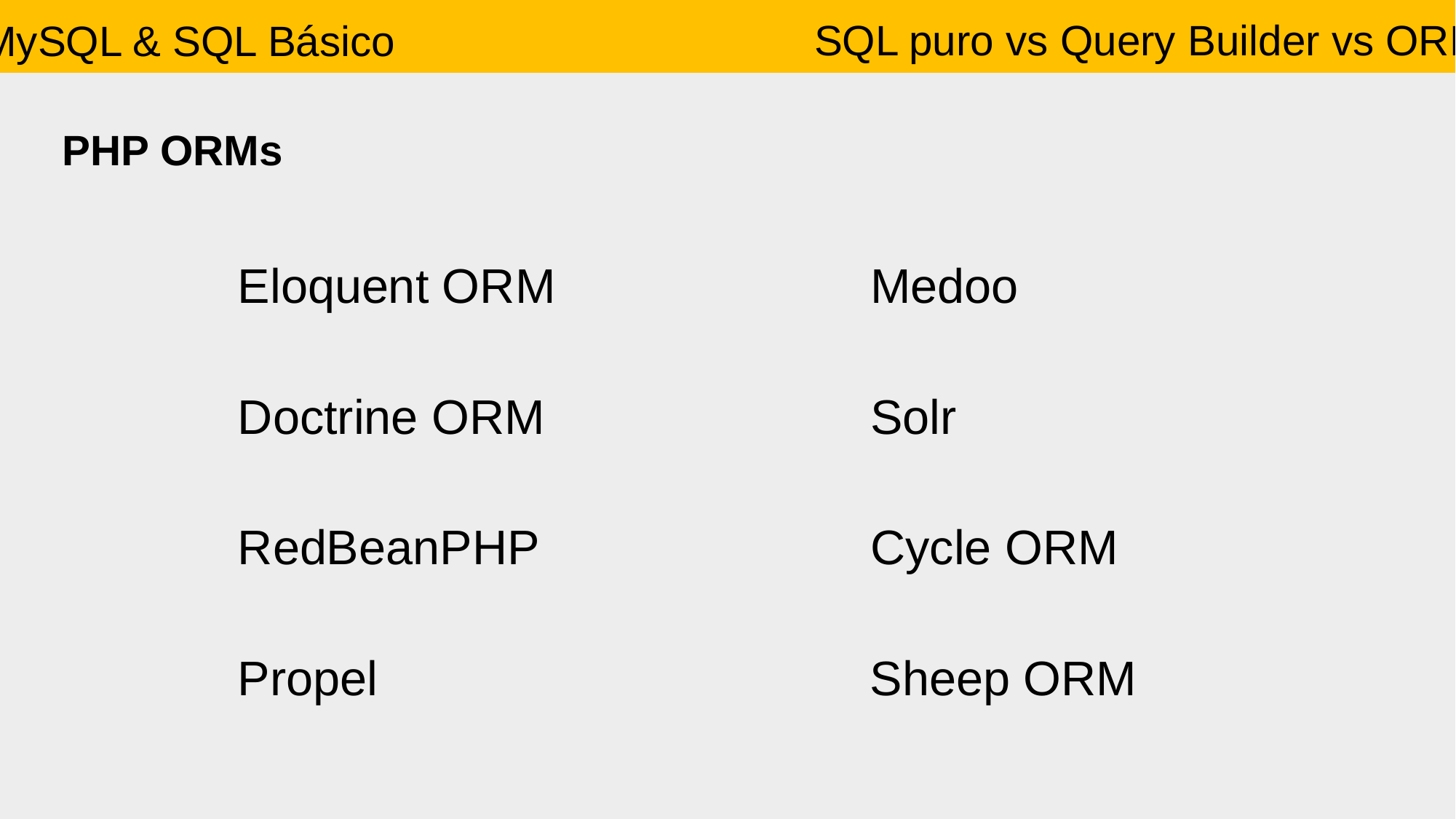

SQL puro vs Query Builder vs ORM
MySQL & SQL Básico
PHP ORMs
Eloquent ORM
Medoo
Doctrine ORM
Solr
RedBeanPHP
Cycle ORM
Propel
Sheep ORM